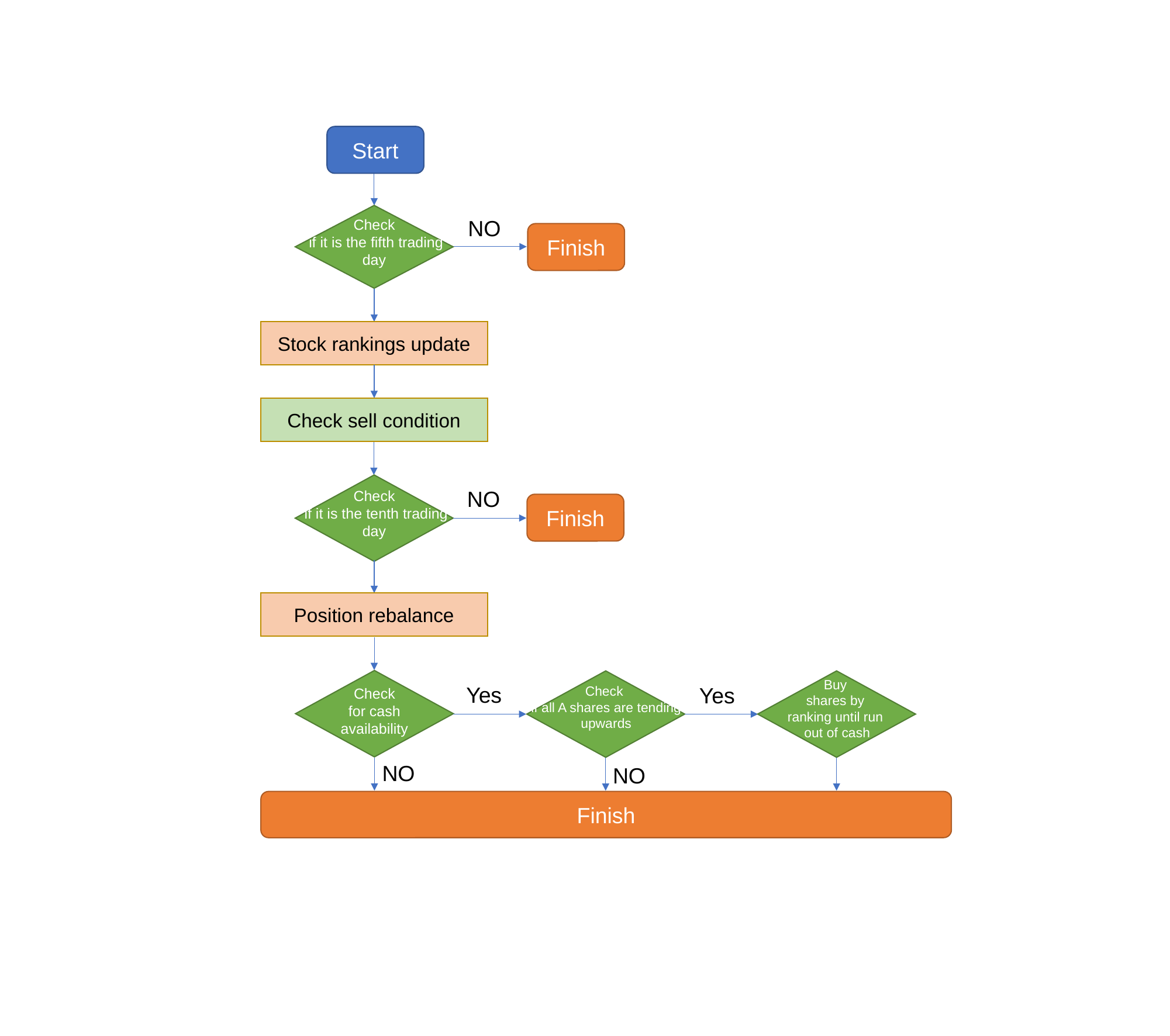

Start

NO
Check
 if it is the fifth trading day
Finish
Stock rankings update
Check sell condition

NO
Check
 if it is the tenth trading day
Finish
Position rebalance

Buy
shares by
ranking until run
out of cash
Yes
Yes
Check
if all A shares are tending upwards
Check
 for cash
availability
NO
NO
Finish